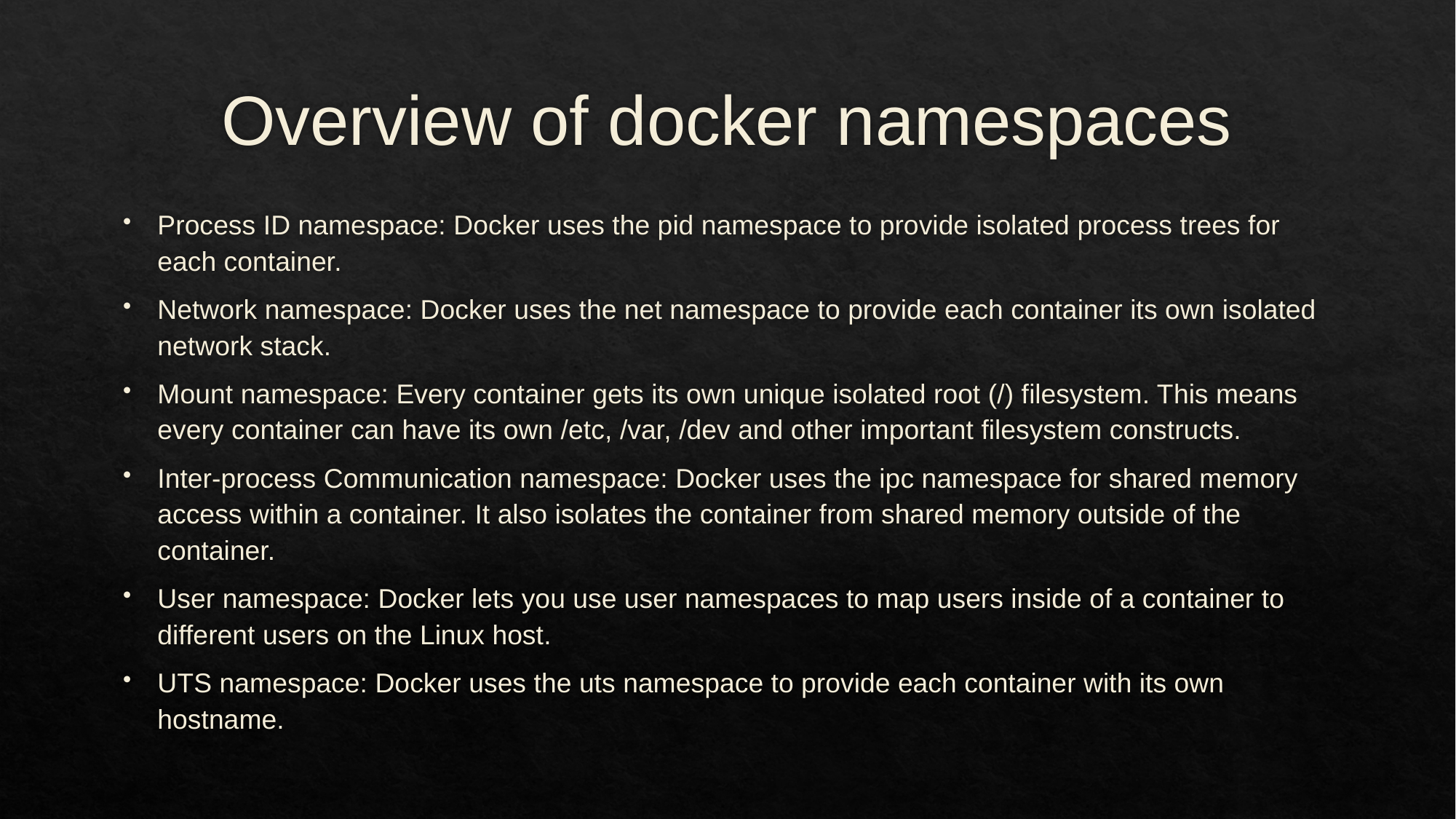

# Overview of docker namespaces
Process ID namespace: Docker uses the pid namespace to provide isolated process trees for each container.
Network namespace: Docker uses the net namespace to provide each container its own isolated network stack.
Mount namespace: Every container gets its own unique isolated root (/) filesystem. This means every container can have its own /etc, /var, /dev and other important filesystem constructs.
Inter-process Communication namespace: Docker uses the ipc namespace for shared memory access within a container. It also isolates the container from shared memory outside of the container.
User namespace: Docker lets you use user namespaces to map users inside of a container to different users on the Linux host.
UTS namespace: Docker uses the uts namespace to provide each container with its own hostname.